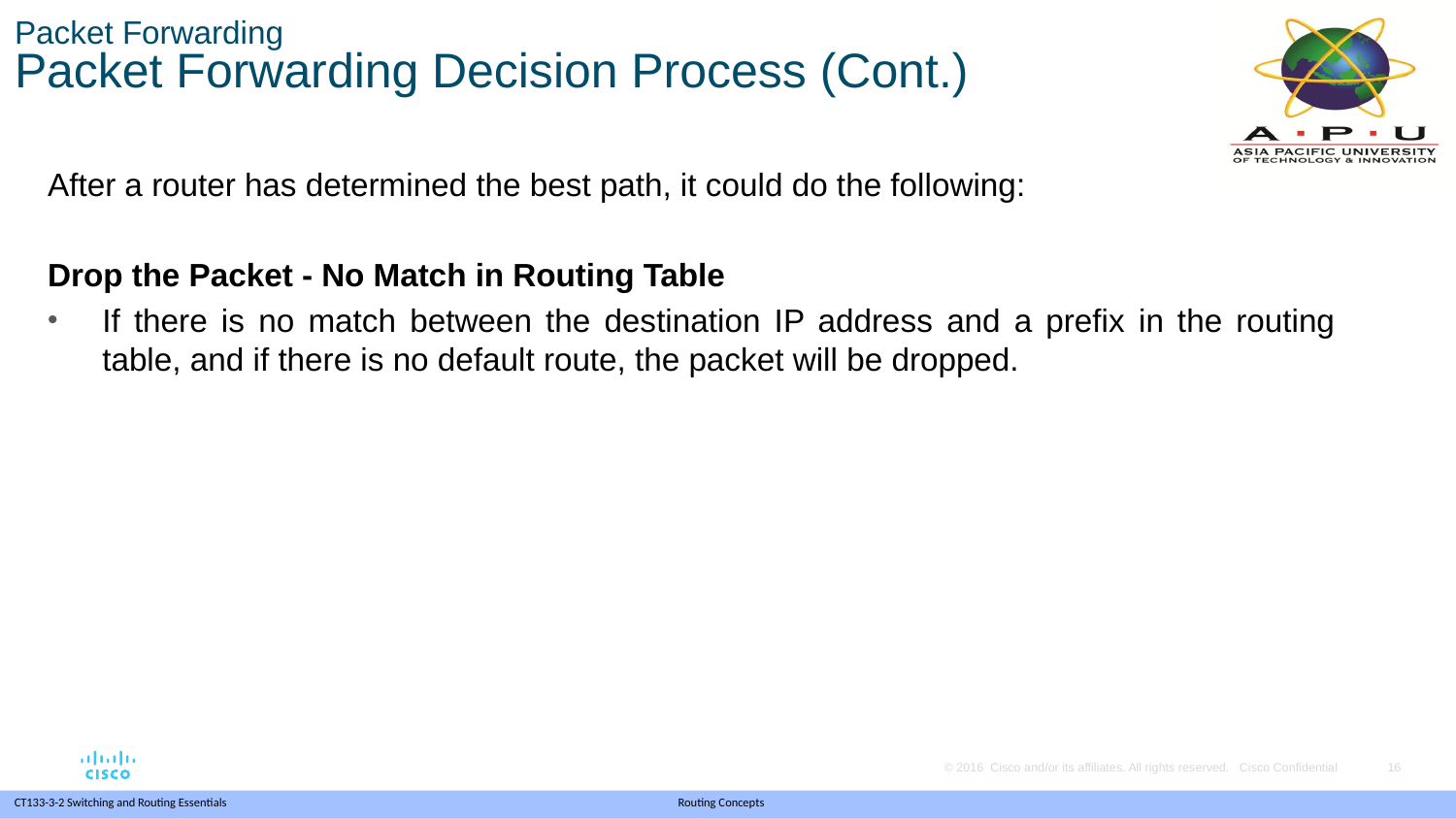

# Packet Forwarding Packet Forwarding Decision Process (Cont.)
After a router has determined the best path, it could do the following:

Drop the Packet - No Match in Routing Table
If there is no match between the destination IP address and a prefix in the routing table, and if there is no default route, the packet will be dropped.